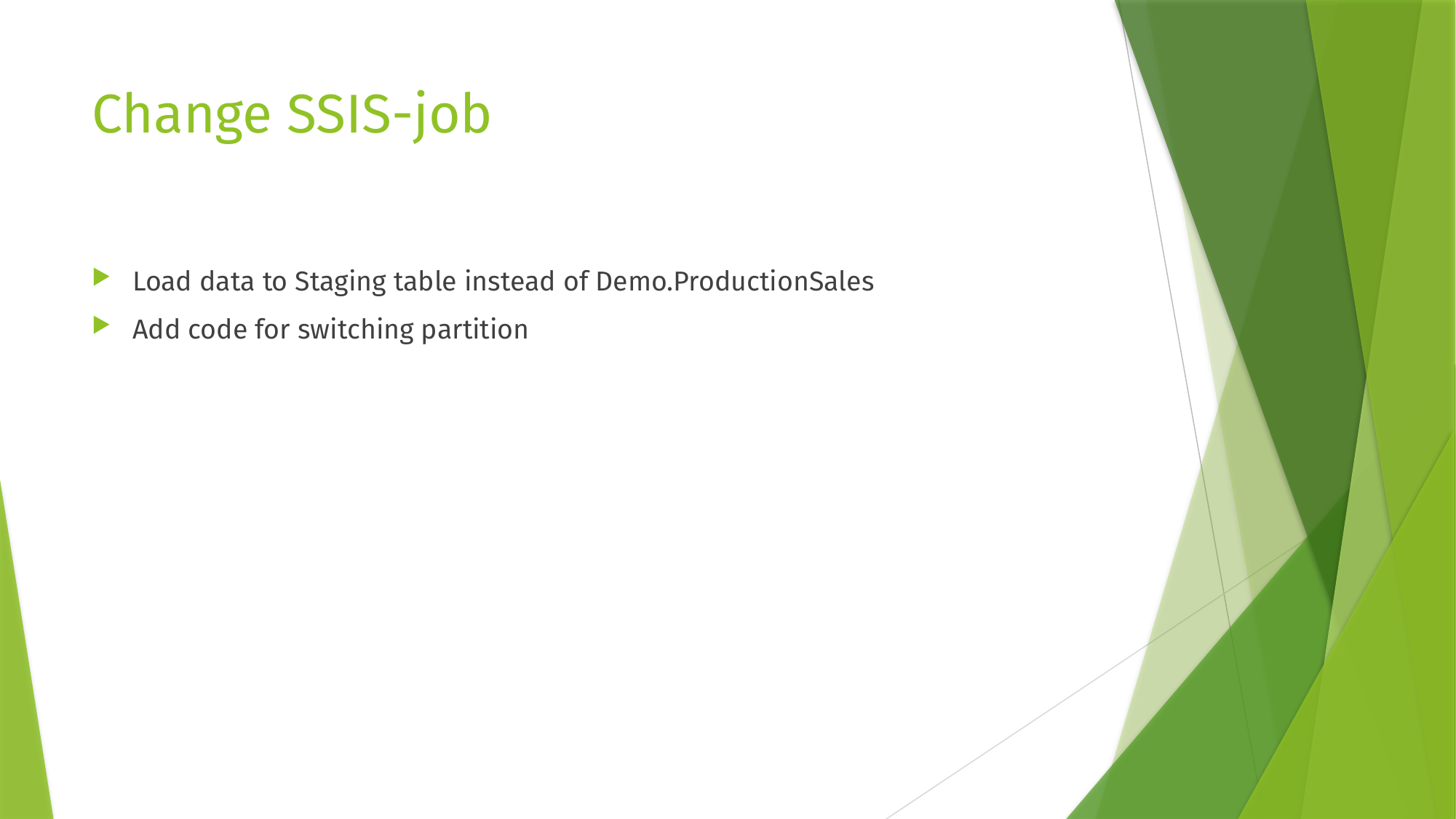

# Change SSIS-job
Load data to Staging table instead of Demo.ProductionSales
Add code for switching partition